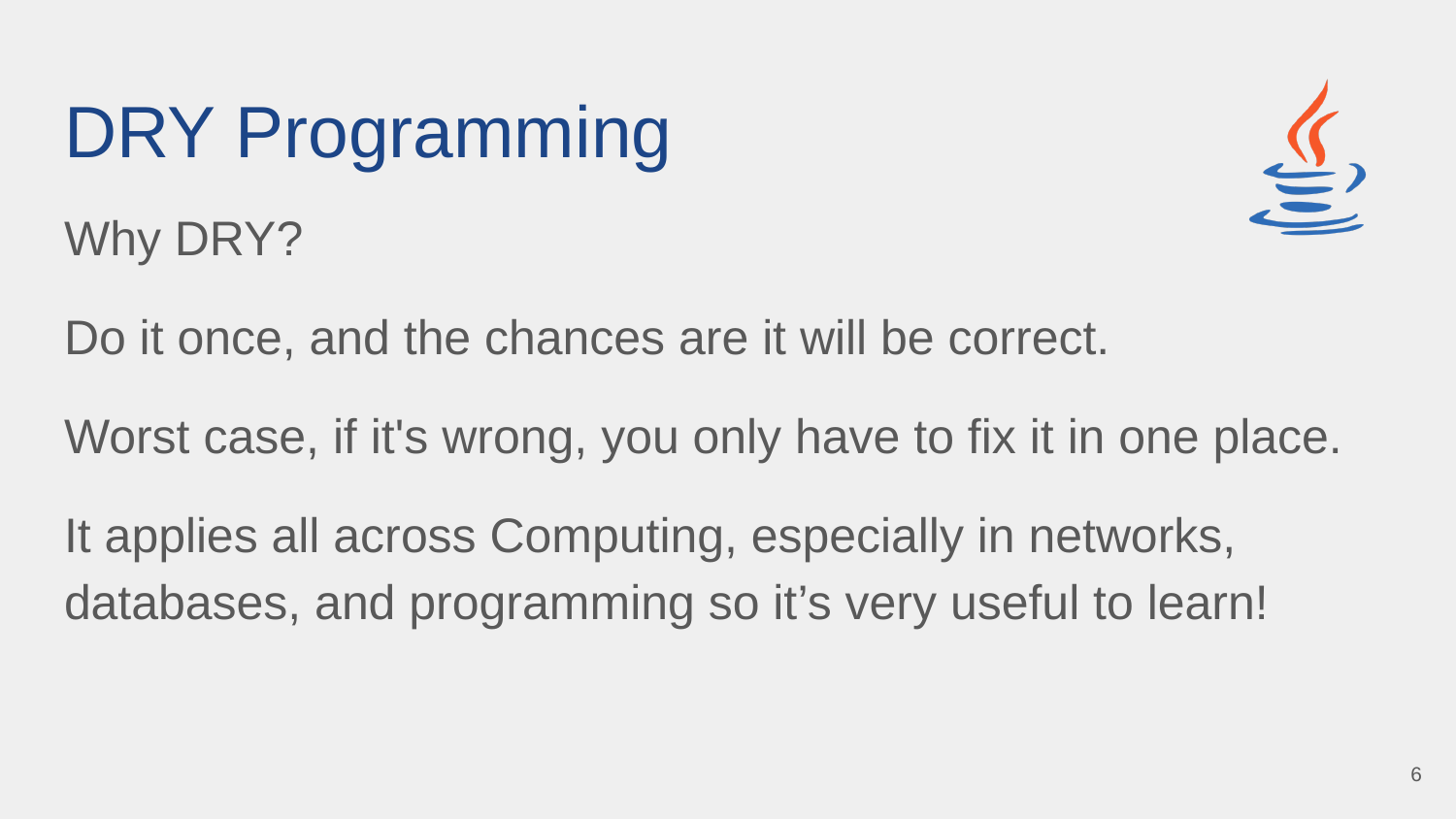

# DRY Programming
Why DRY?
Do it once, and the chances are it will be correct.
Worst case, if it's wrong, you only have to fix it in one place.
It applies all across Computing, especially in networks, databases, and programming so it’s very useful to learn!

6